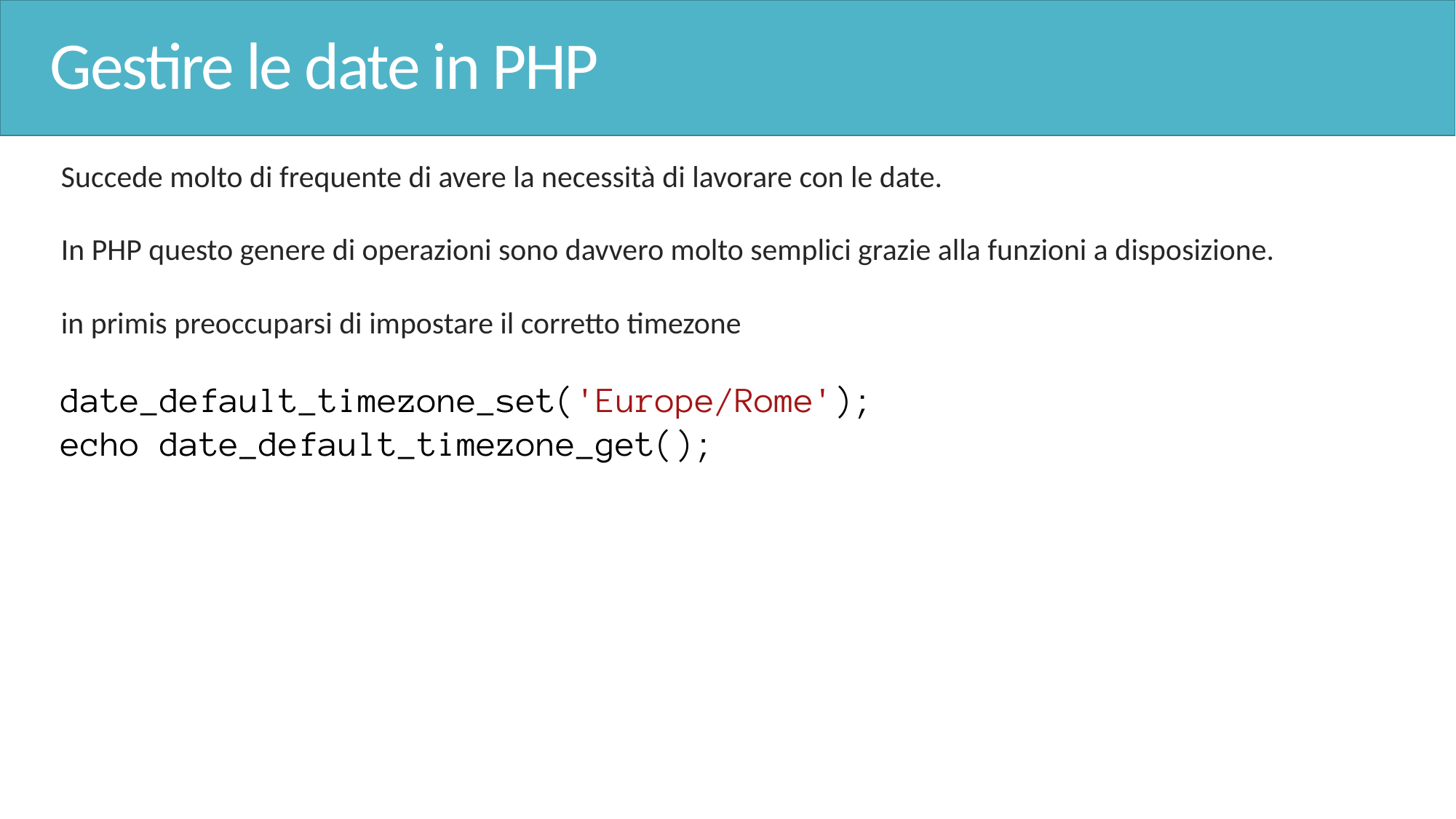

# Gestire le date in PHP
Succede molto di frequente di avere la necessità di lavorare con le date.
In PHP questo genere di operazioni sono davvero molto semplici grazie alla funzioni a disposizione.

in primis preoccuparsi di impostare il corretto timezone

date_default_timezone_set('Europe/Rome');
echo date_default_timezone_get();